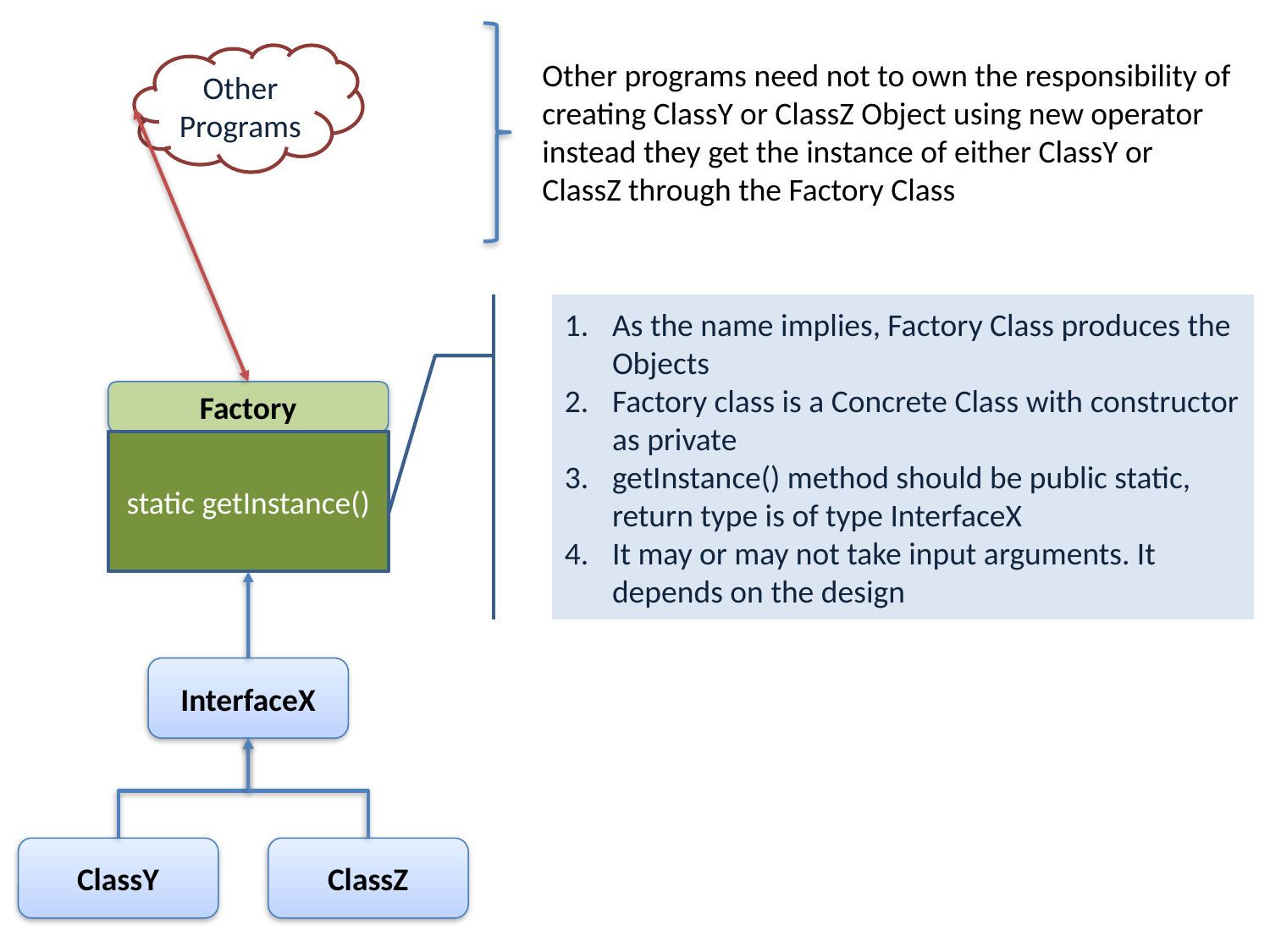

Other Programs
Other programs need not to own the responsibility of creating ClassY or ClassZ Object using new operator instead they get the instance of either ClassY or ClassZ through the Factory Class
As the name implies, Factory Class produces the Objects
Factory class is a Concrete Class with constructor as private
getInstance() method should be public static, return type is of type InterfaceX
It may or may not take input arguments. It depends on the design
Factory
static getInstance()
InterfaceX
ClassY
ClassZ